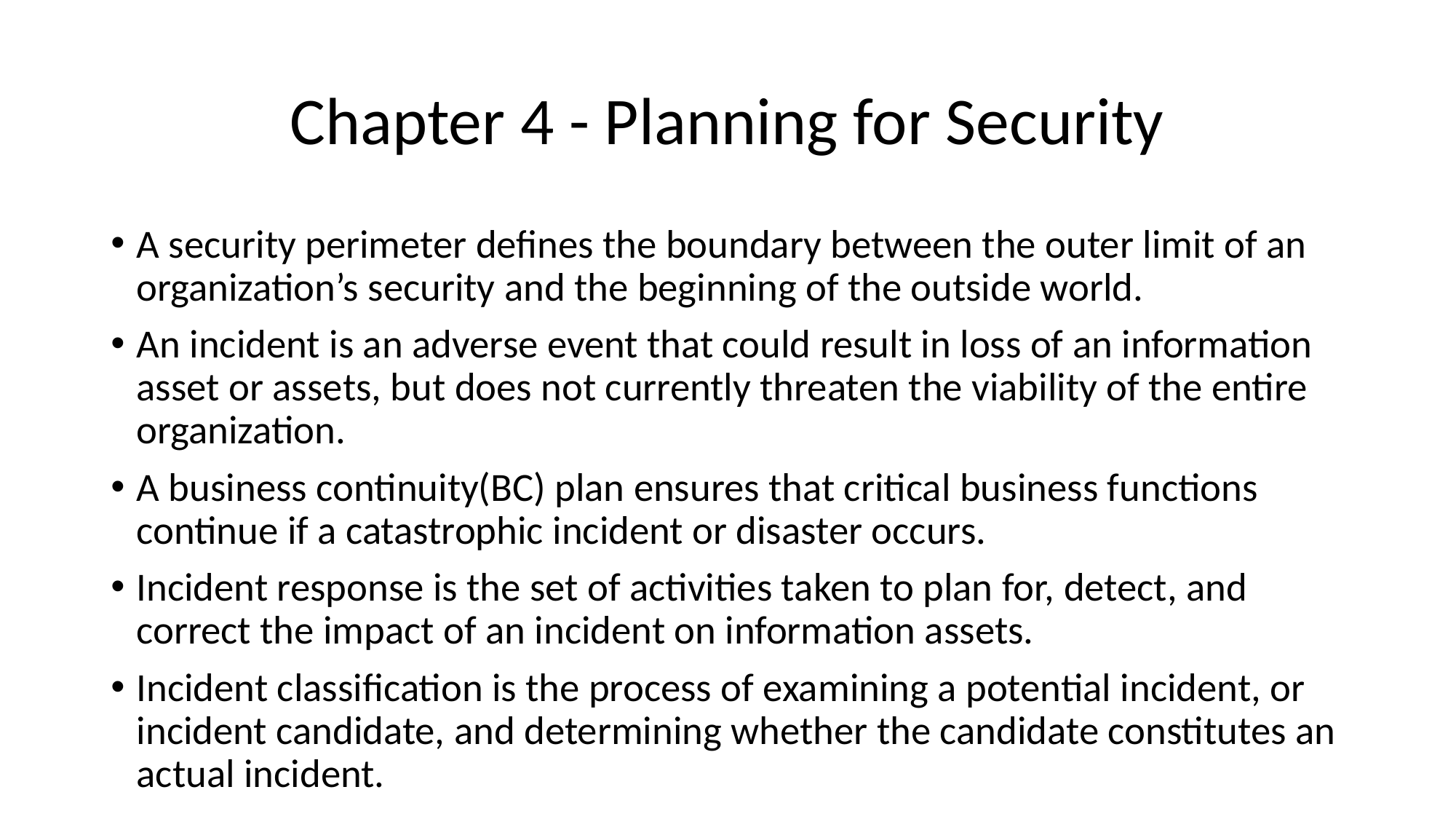

# Chapter 4 - Planning for Security
A security perimeter defines the boundary between the outer limit of an organization’s security and the beginning of the outside world.
An incident is an adverse event that could result in loss of an information asset or assets, but does not currently threaten the viability of the entire organization.
A business continuity(BC) plan ensures that critical business functions continue if a catastrophic incident or disaster occurs.
Incident response is the set of activities taken to plan for, detect, and correct the impact of an incident on information assets.
Incident classification is the process of examining a potential incident, or incident candidate, and determining whether the candidate constitutes an actual incident.